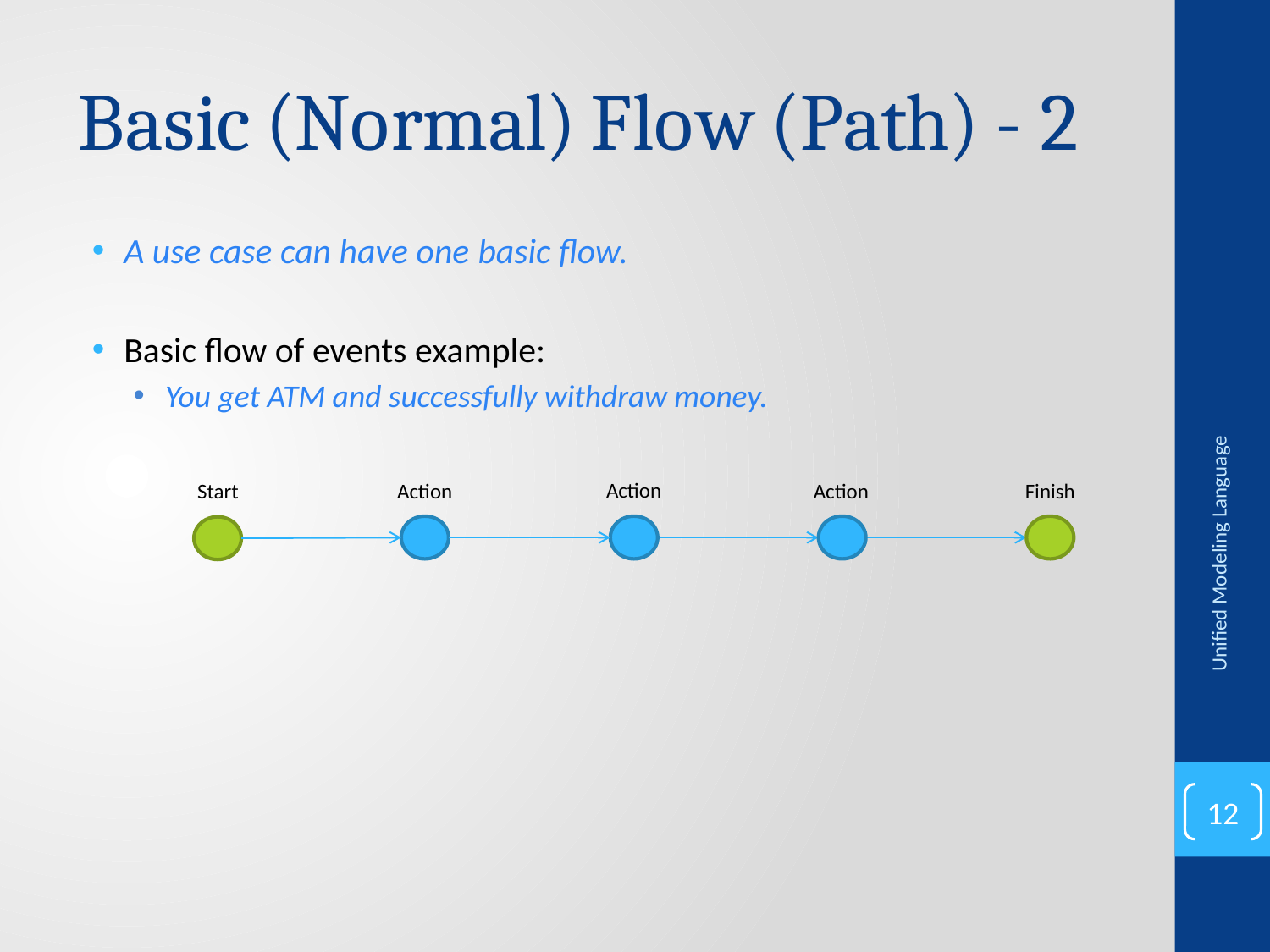

# Basic (Normal) Flow (Path) - 2
A use case can have one basic flow.

Basic flow of events example:
You get ATM and successfully withdraw money.
Action
Action
Finish
Start
Action

Unified Modeling Language
12